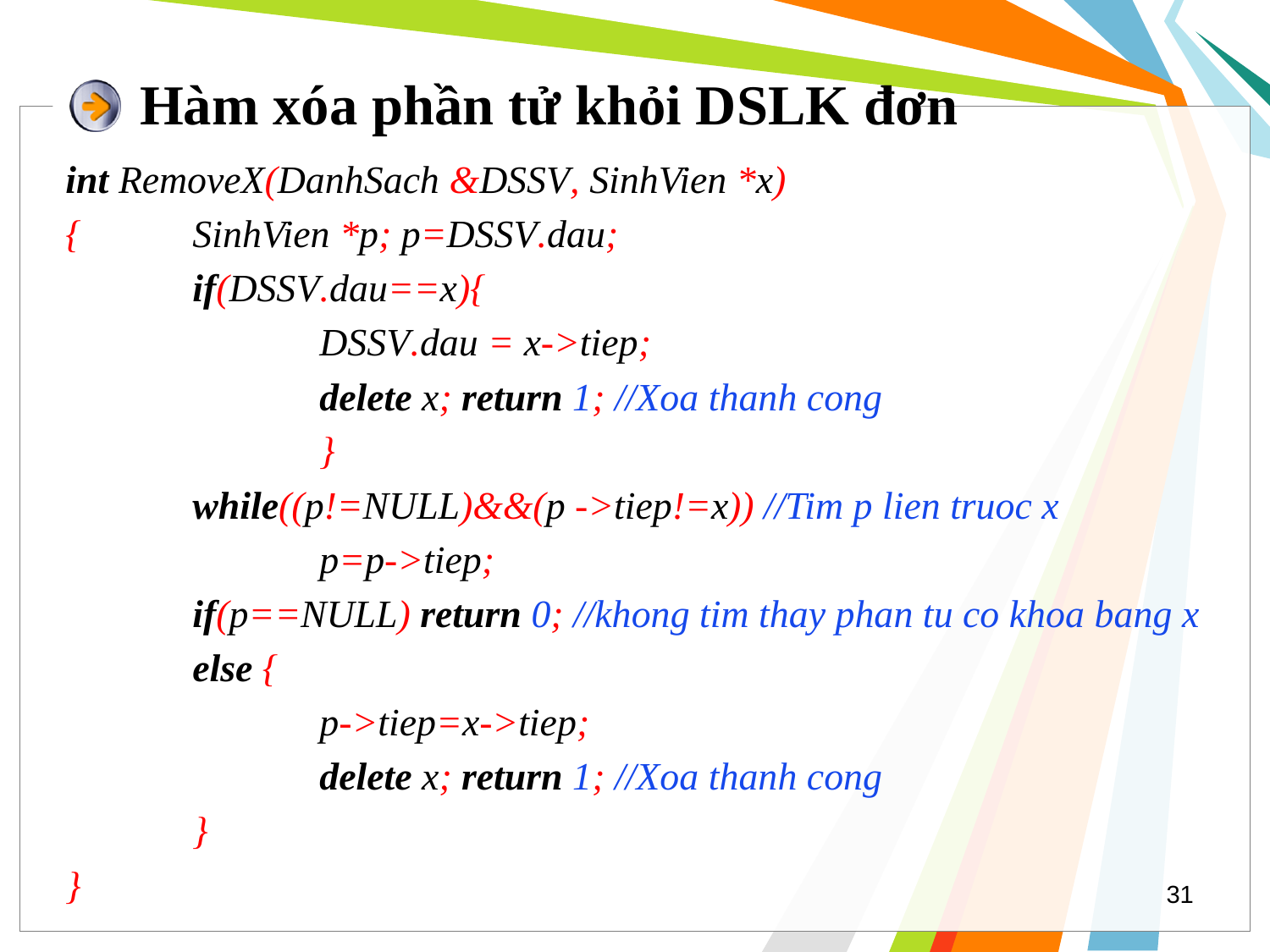

# Hàm xóa phần tử khỏi DSLK đơn
int RemoveX(DanhSach &DSSV, SinhVien *x)
{	SinhVien *p; p=DSSV.dau;
	if(DSSV.dau==x){
		DSSV.dau = x->tiep;
		delete x; return 1; //Xoa thanh cong
		}
	while((p!=NULL)&&(p ->tiep!=x)) //Tim p lien truoc x
		p=p->tiep;
	if(p==NULL) return 0; //khong tim thay phan tu co khoa bang x
	else {
		p->tiep=x->tiep;
		delete x; return 1; //Xoa thanh cong
	}
}
31